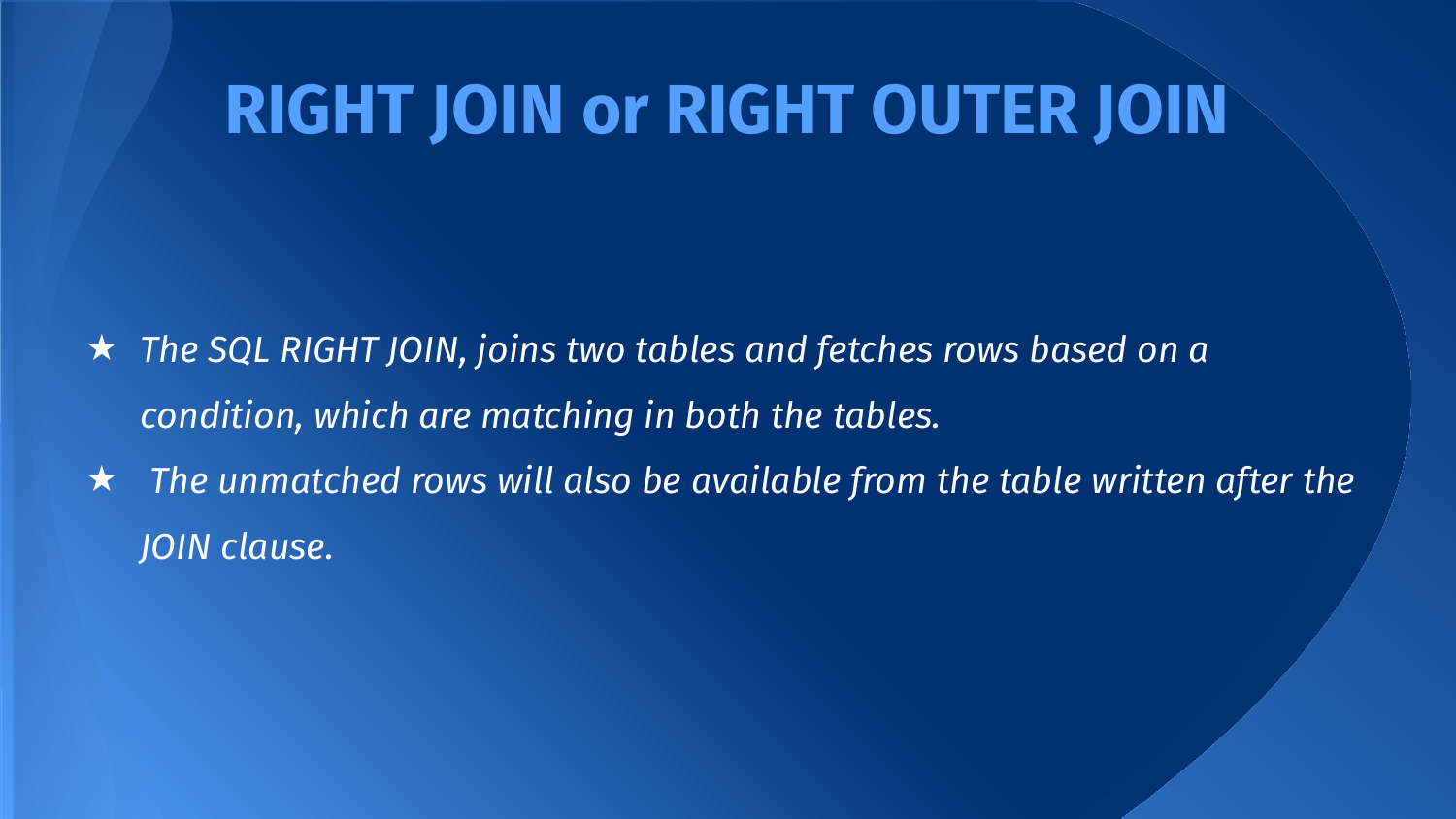

# RIGHT JOIN or RIGHT OUTER JOIN
The SQL RIGHT JOIN, joins two tables and fetches rows based on a condition, which are matching in both the tables.
 The unmatched rows will also be available from the table written after the JOIN clause.